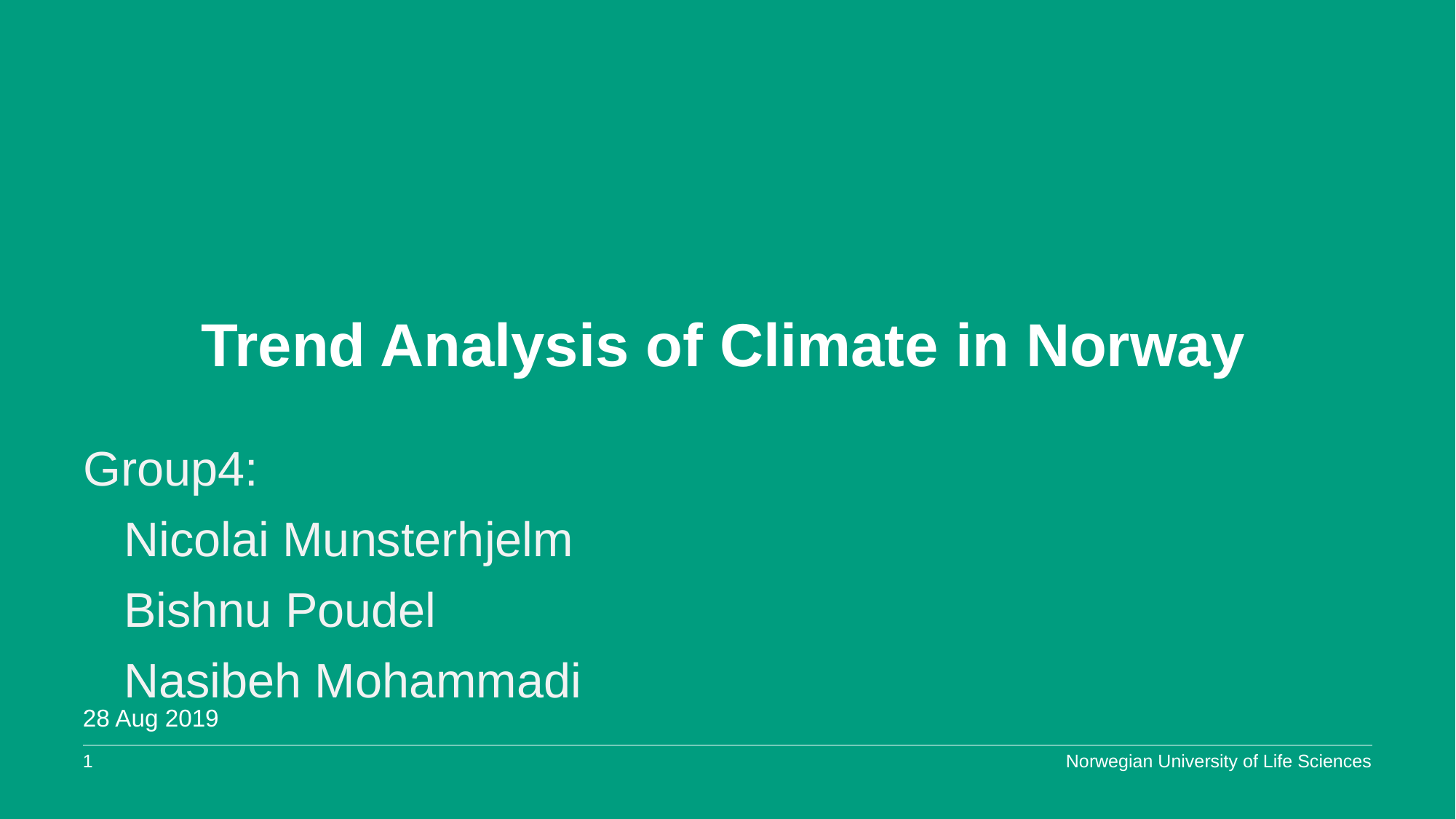

# Trend Analysis of Climate in Norway
Group4:
   Nicolai Munsterhjelm
   Bishnu Poudel
   Nasibeh Mohammadi
28 Aug 2019
1
Norwegian University of Life Sciences